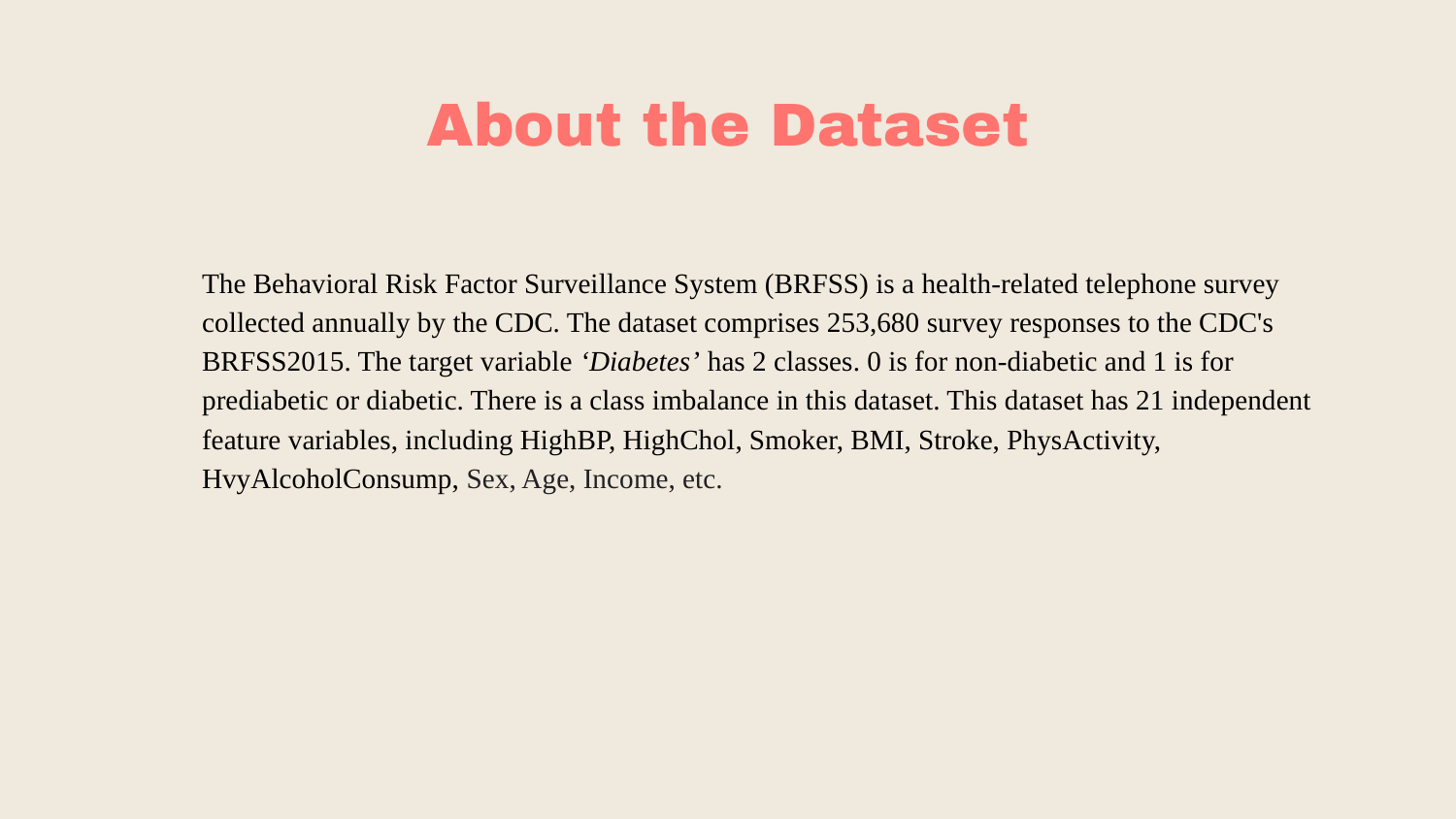

# About the Dataset
The Behavioral Risk Factor Surveillance System (BRFSS) is a health-related telephone survey collected annually by the CDC. The dataset comprises 253,680 survey responses to the CDC's BRFSS2015. The target variable ‘Diabetes’ has 2 classes. 0 is for non-diabetic and 1 is for prediabetic or diabetic. There is a class imbalance in this dataset. This dataset has 21 independent feature variables, including HighBP, HighChol, Smoker, BMI, Stroke, PhysActivity, HvyAlcoholConsump, Sex, Age, Income, etc.